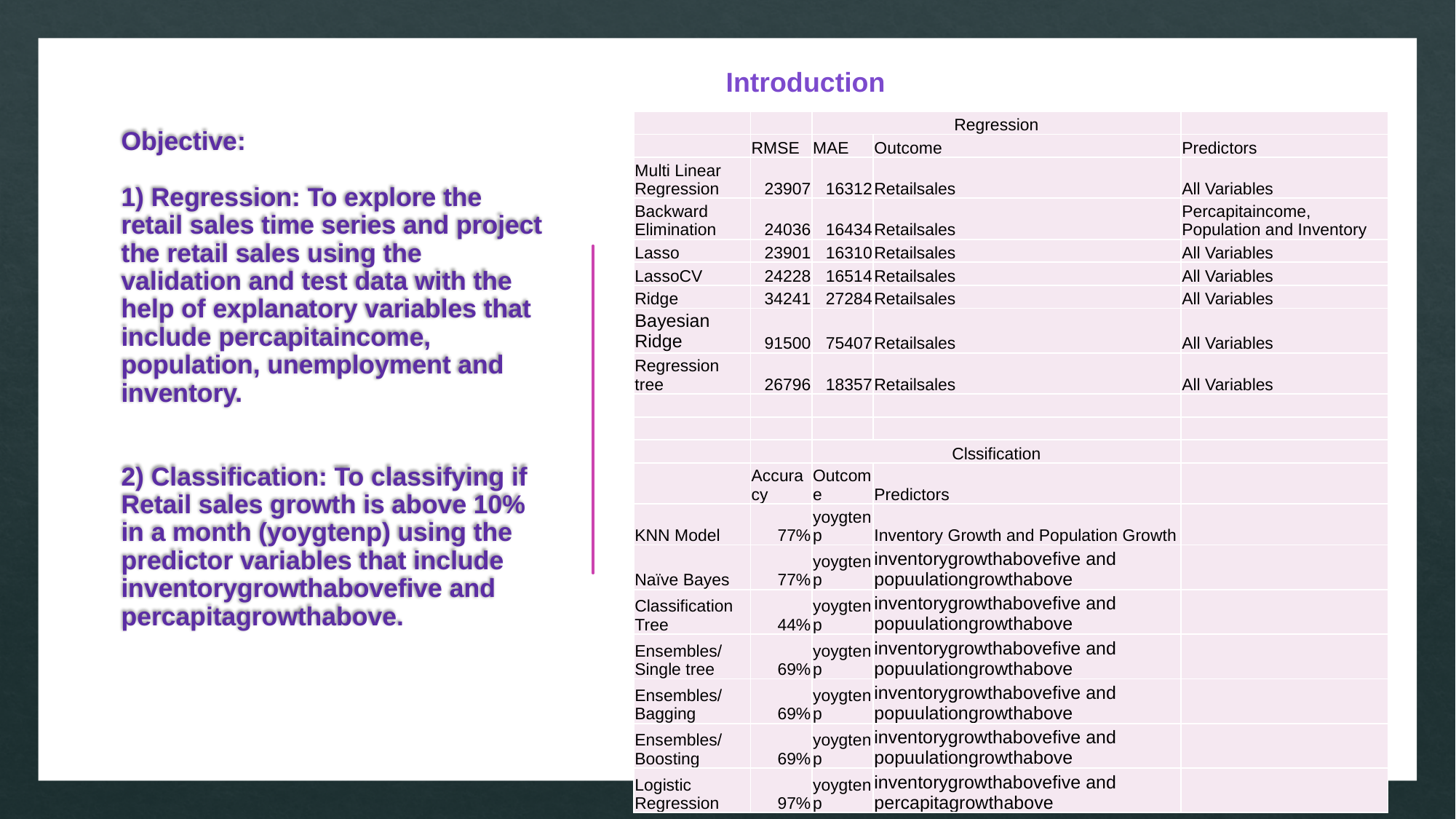

Introduction
|  |  | Regression |  |  |
| --- | --- | --- | --- | --- |
|  | RMSE | MAE | Outcome | Predictors |
| Multi Linear Regression | 23907 | 16312 | Retailsales | All Variables |
| Backward Elimination | 24036 | 16434 | Retailsales | Percapitaincome, Population and Inventory |
| Lasso | 23901 | 16310 | Retailsales | All Variables |
| LassoCV | 24228 | 16514 | Retailsales | All Variables |
| Ridge | 34241 | 27284 | Retailsales | All Variables |
| Bayesian Ridge | 91500 | 75407 | Retailsales | All Variables |
| Regression tree | 26796 | 18357 | Retailsales | All Variables |
|  |  |  |  |  |
|  |  |  |  |  |
|  |  | Clssification |  |  |
|  | Accuracy | Outcome | Predictors |  |
| KNN Model | 77% | yoygtenp | Inventory Growth and Population Growth |  |
| Naïve Bayes | 77% | yoygtenp | inventorygrowthabovefive and popuulationgrowthabove |  |
| Classification Tree | 44% | yoygtenp | inventorygrowthabovefive and popuulationgrowthabove |  |
| Ensembles/Single tree | 69% | yoygtenp | inventorygrowthabovefive and popuulationgrowthabove |  |
| Ensembles/Bagging | 69% | yoygtenp | inventorygrowthabovefive and popuulationgrowthabove |  |
| Ensembles/Boosting | 69% | yoygtenp | inventorygrowthabovefive and popuulationgrowthabove |  |
| Logistic Regression | 97% | yoygtenp | inventorygrowthabovefive and percapitagrowthabove |  |
# Objective: 1) Regression: To explore the retail sales time series and project the retail sales using the validation and test data with the help of explanatory variables that include percapitaincome, population, unemployment and inventory. 2) Classification: To classifying if Retail sales growth is above 10% in a month (yoygtenp) using the predictor variables that include inventorygrowthabovefive and percapitagrowthabove.